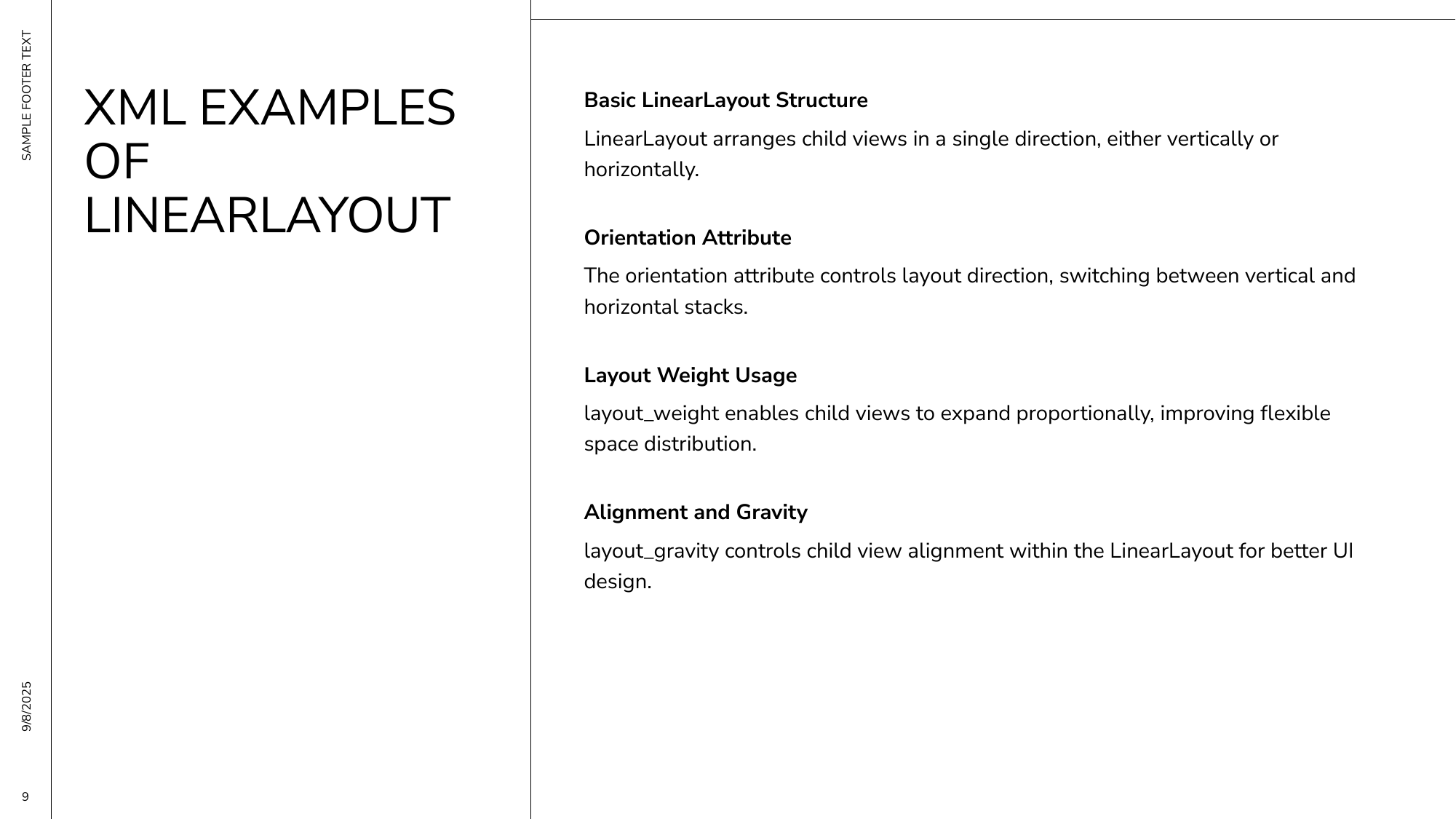

# XML Examples of LinearLayout
Basic LinearLayout Structure
LinearLayout arranges child views in a single direction, either vertically or horizontally.
Orientation Attribute
The orientation attribute controls layout direction, switching between vertical and horizontal stacks.
Layout Weight Usage
layout_weight enables child views to expand proportionally, improving flexible space distribution.
Alignment and Gravity
layout_gravity controls child view alignment within the LinearLayout for better UI design.
SAMPLE FOOTER TEXT
9/8/2025
9